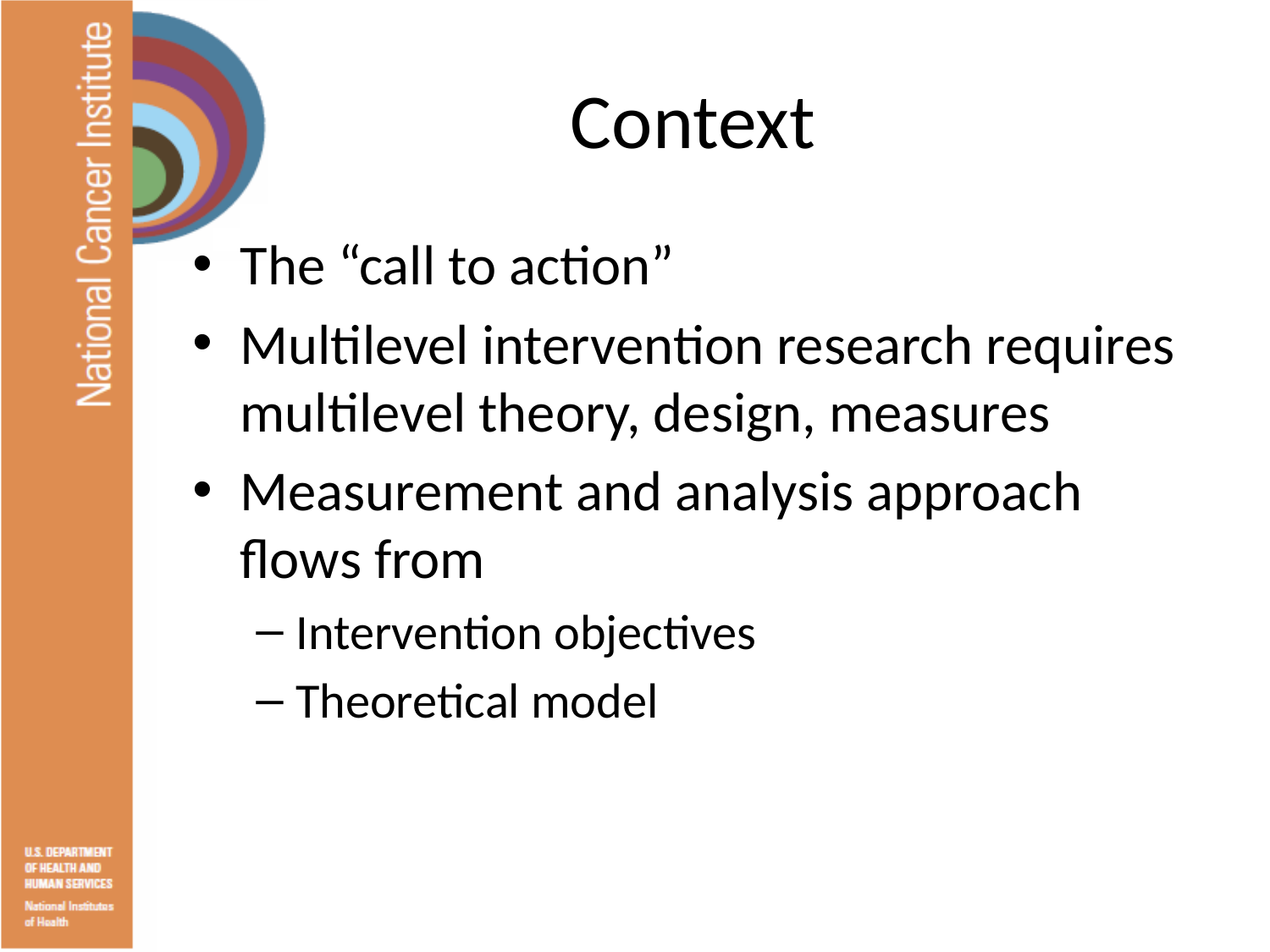

# Context
The “call to action”
Multilevel intervention research requires multilevel theory, design, measures
Measurement and analysis approach flows from
Intervention objectives
Theoretical model